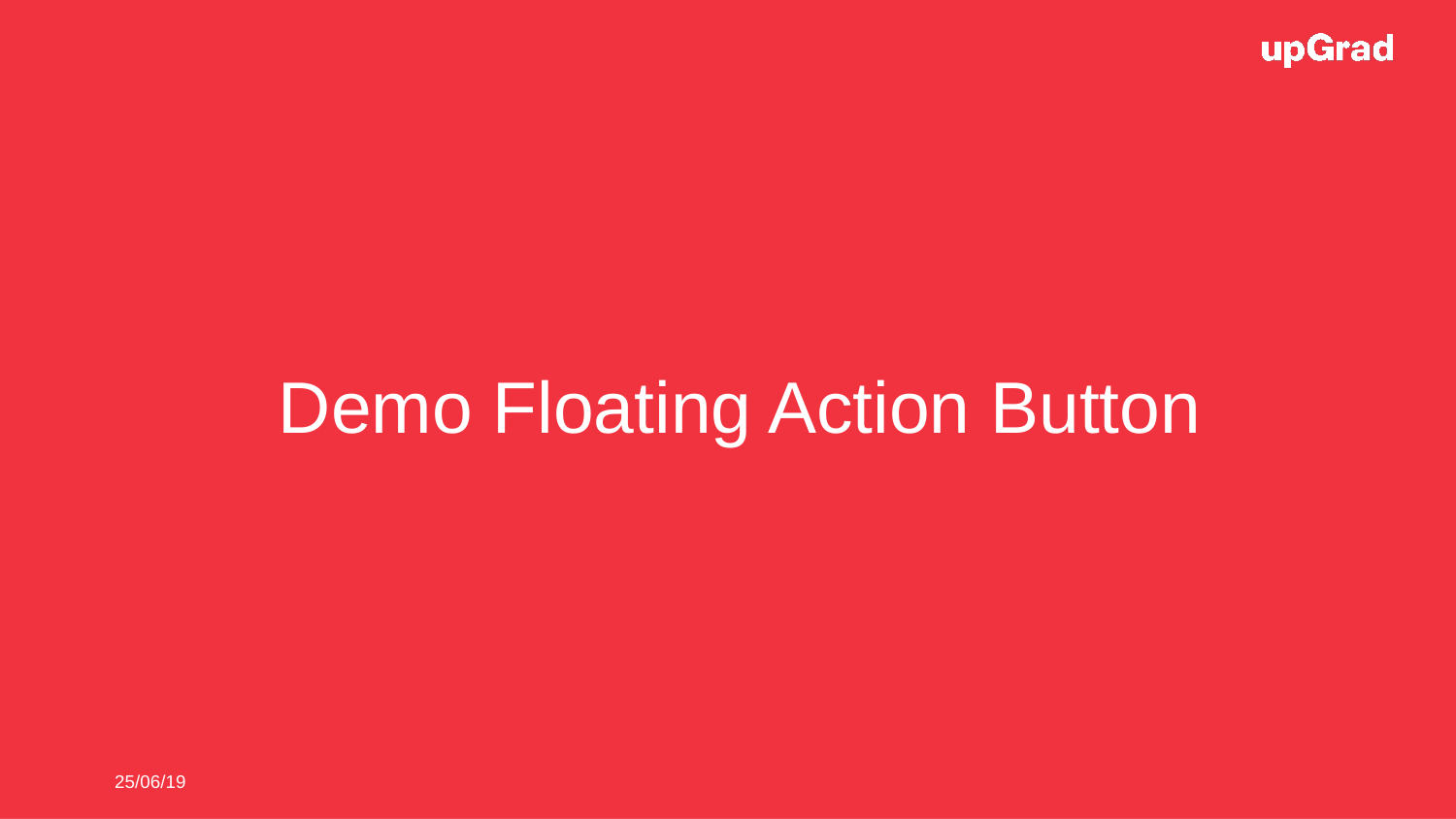

# Demo Floating Action Button
25/06/19
16